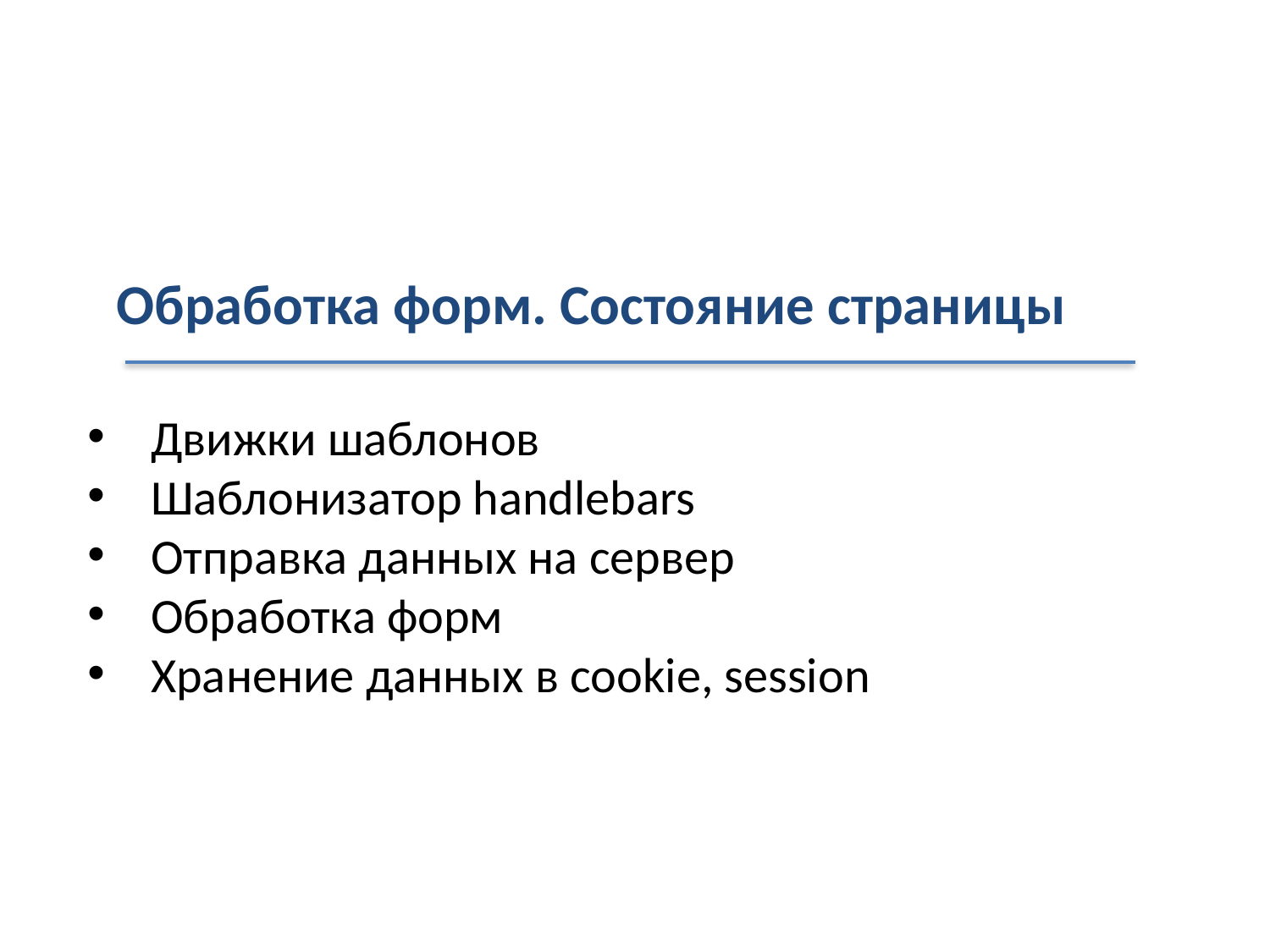

# Обработка форм. Состояние страницы
Движки шаблонов
Шаблонизатор handlebars
Отправка данных на сервер
Обработка форм
Хранение данных в cookie, session